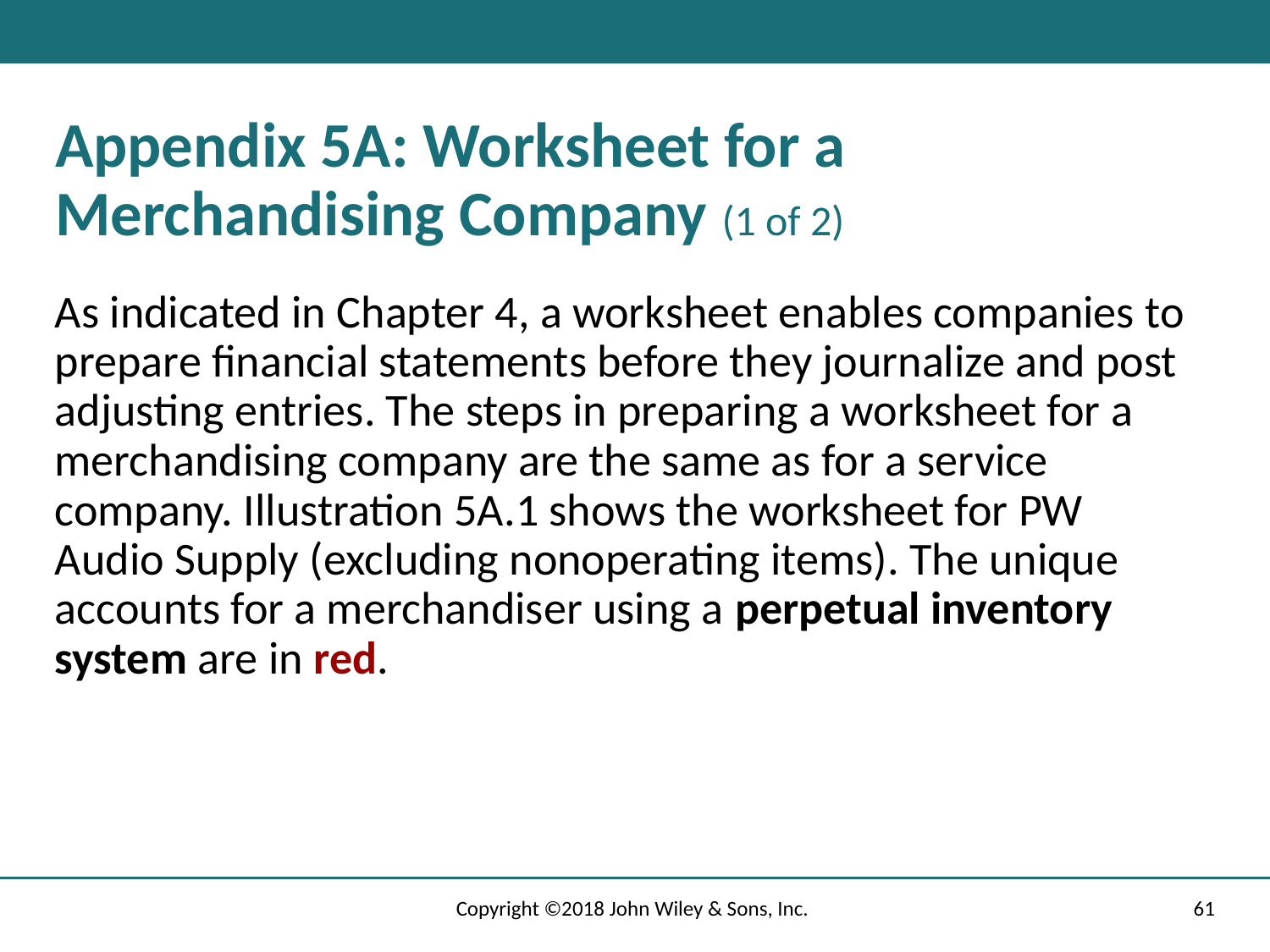

# Appendix 5A: Worksheet for a Merchandising Company (1 of 2)
As indicated in Chapter 4, a worksheet enables companies to prepare financial statements before they journalize and post adjusting entries. The steps in preparing a worksheet for a merchandising company are the same as for a service company. Illustration 5A.1 shows the worksheet for PW Audio Supply (excluding nonoperating items). The unique accounts for a merchandiser using a perpetual inventory system are in red.
Copyright ©2018 John Wiley & Sons, Inc.
61